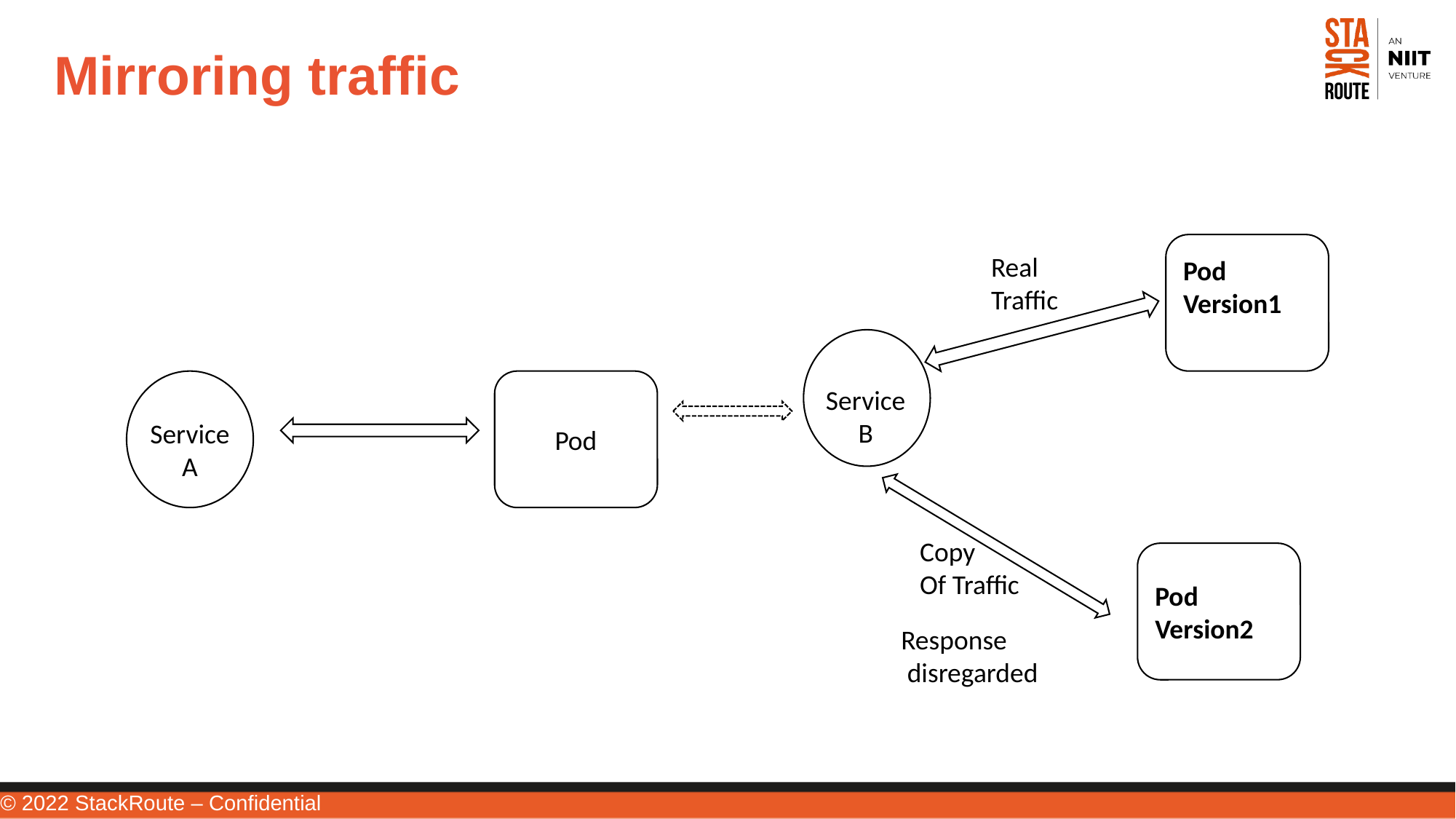

# Mirroring traffic

Pod
Version1

Real
Traffic

Pod
Service
B

Service
A

Copy
Of Traffic

Pod
Version2
Response
 disregarded